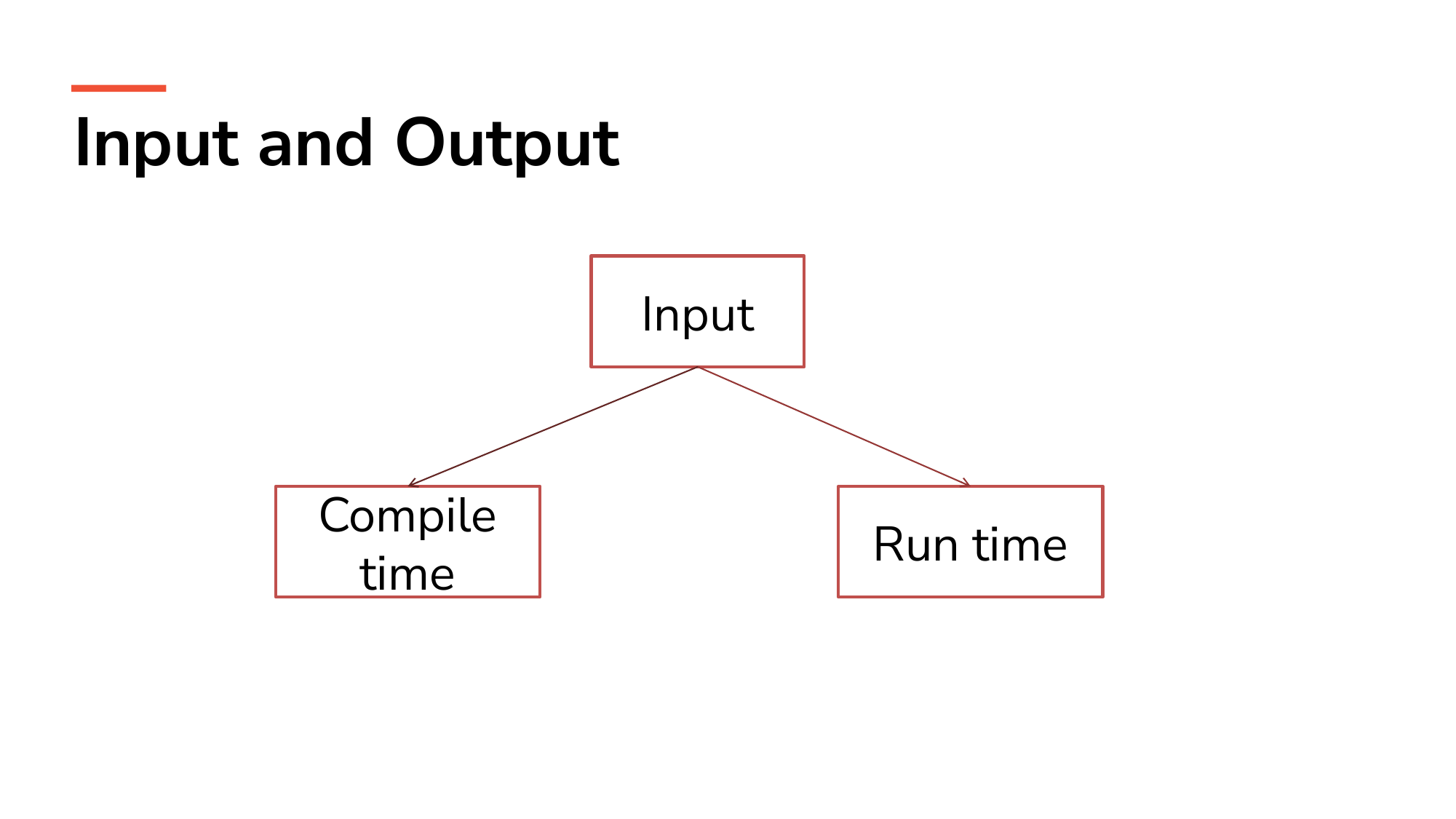

Input and Output
Input
Compile time
Run time